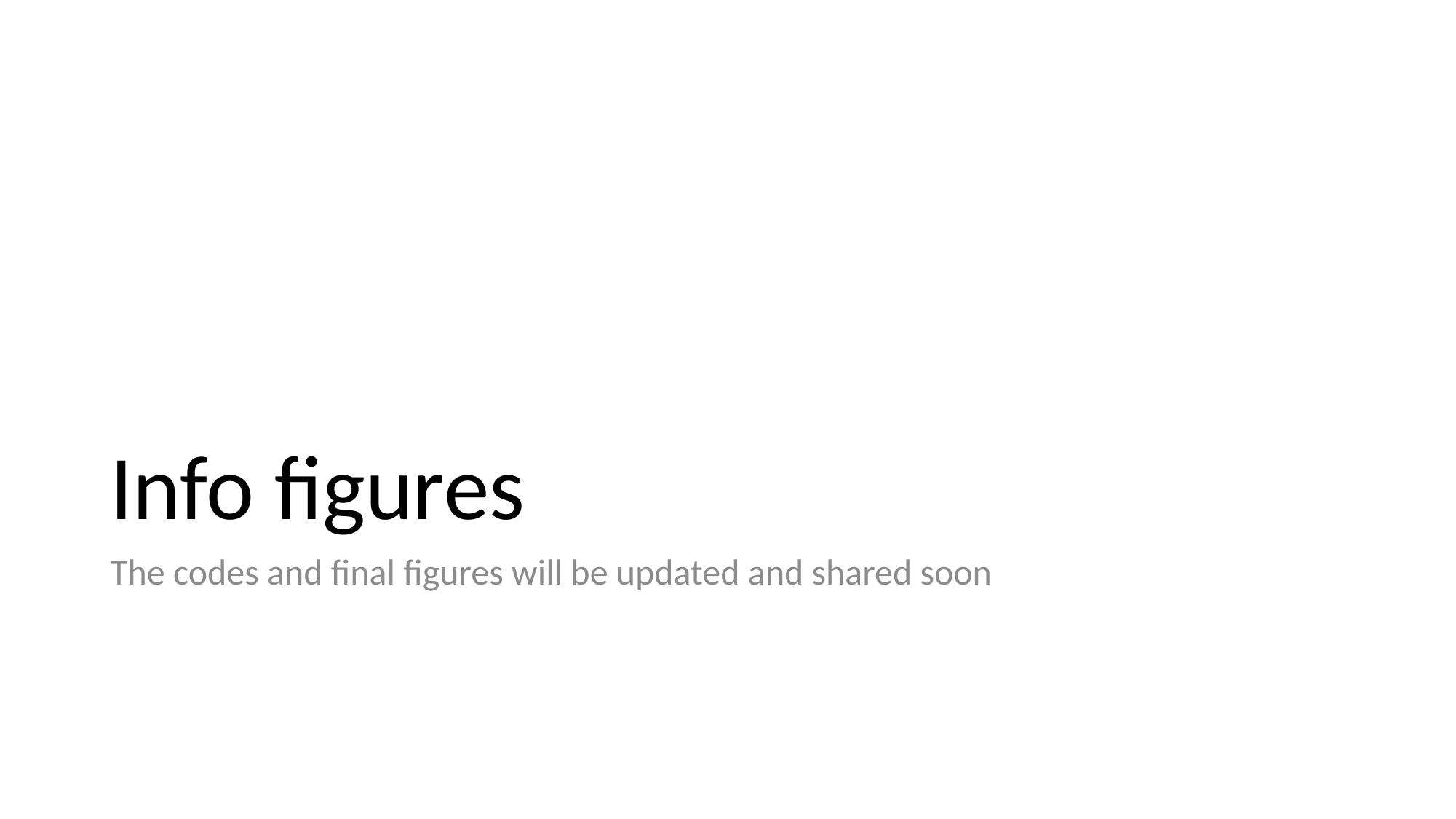

# Info figures
The codes and final figures will be updated and shared soon